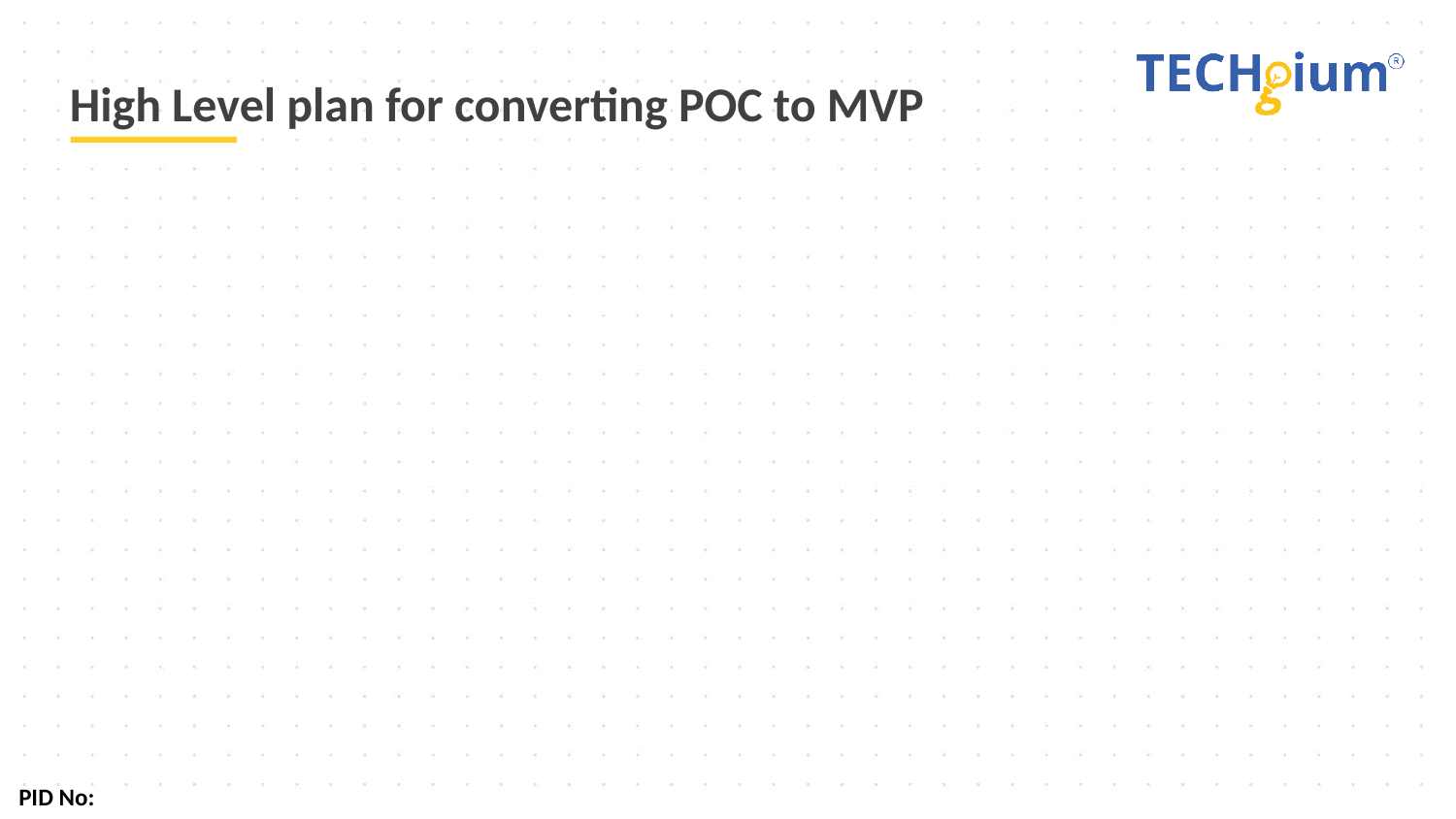

# High Level plan for converting POC to MVP